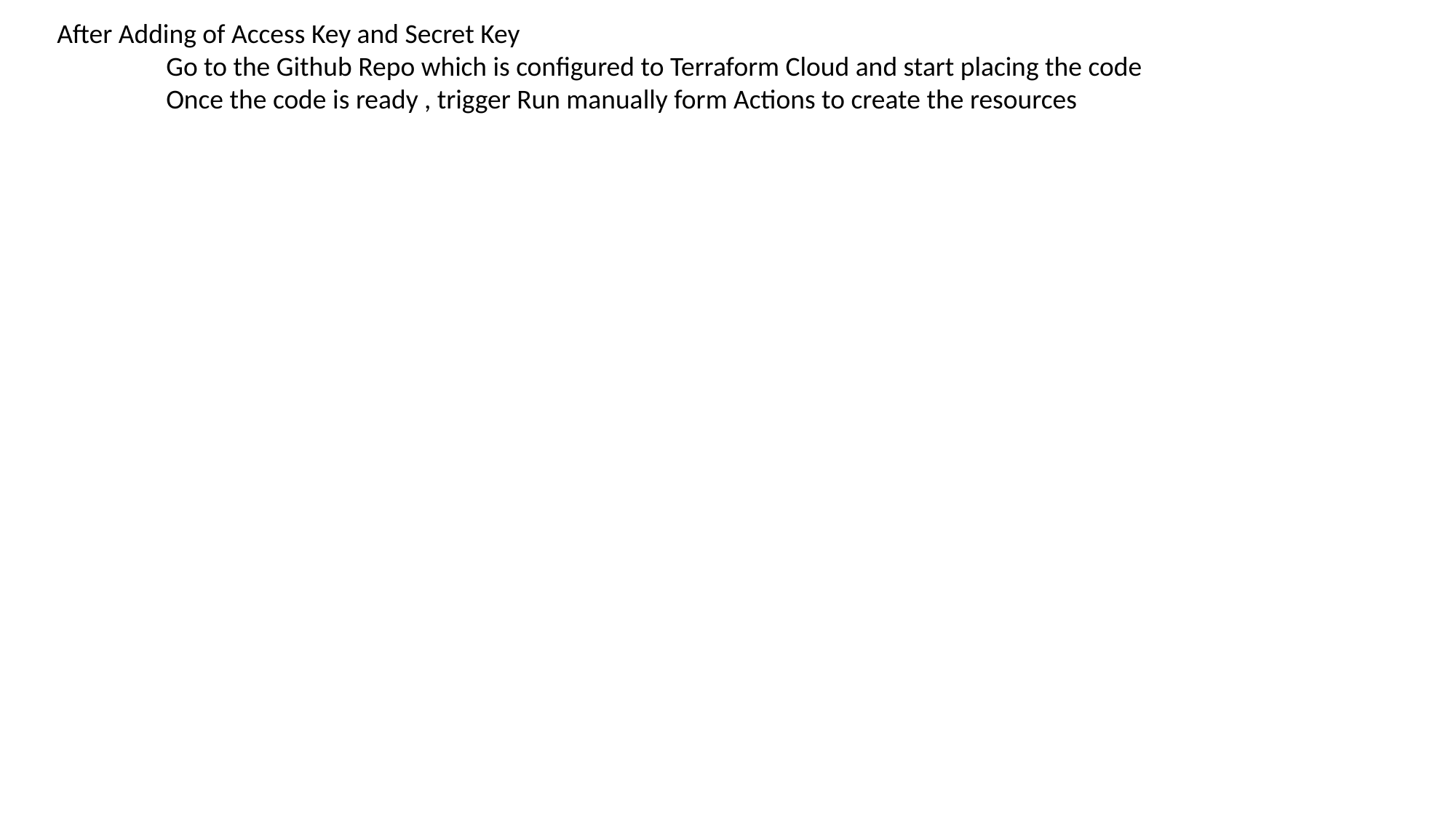

After Adding of Access Key and Secret Key
	Go to the Github Repo which is configured to Terraform Cloud and start placing the code
	Once the code is ready , trigger Run manually form Actions to create the resources